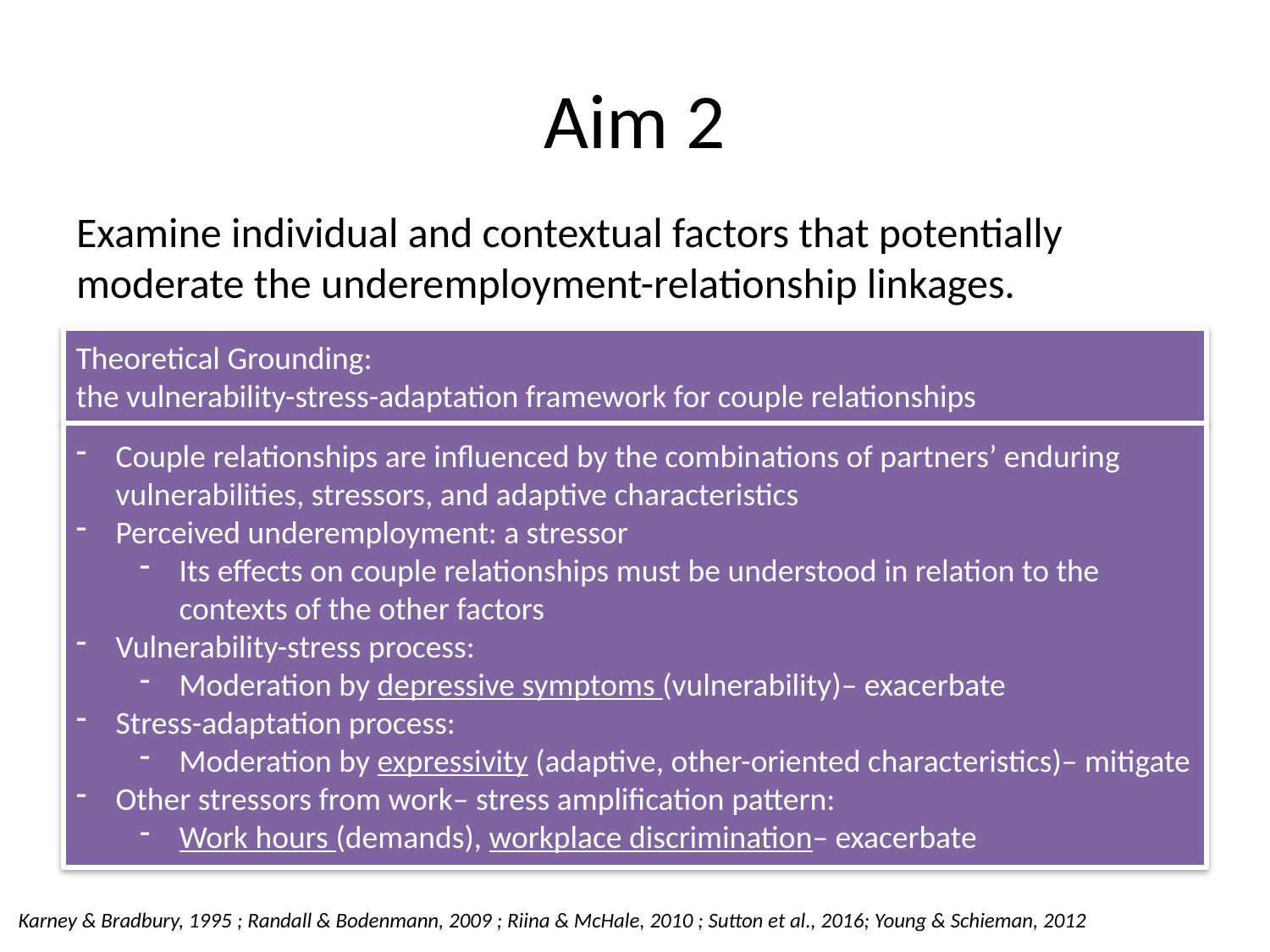

# Aim 2
Examine individual and contextual factors that potentially moderate the underemployment-relationship linkages.

Theoretical Grounding:
the vulnerability-stress-adaptation framework for couple relationships
Couple relationships are influenced by the combinations of partners’ enduring vulnerabilities, stressors, and adaptive characteristics
Perceived underemployment: a stressor
Its effects on couple relationships must be understood in relation to the contexts of the other factors
Vulnerability-stress process:
Moderation by depressive symptoms (vulnerability)– exacerbate
Stress-adaptation process:
Moderation by expressivity (adaptive, other-oriented characteristics)– mitigate
Other stressors from work– stress amplification pattern:
Work hours (demands), workplace discrimination– exacerbate
Karney & Bradbury, 1995 ; Randall & Bodenmann, 2009 ; Riina & McHale, 2010 ; Sutton et al., 2016; Young & Schieman, 2012